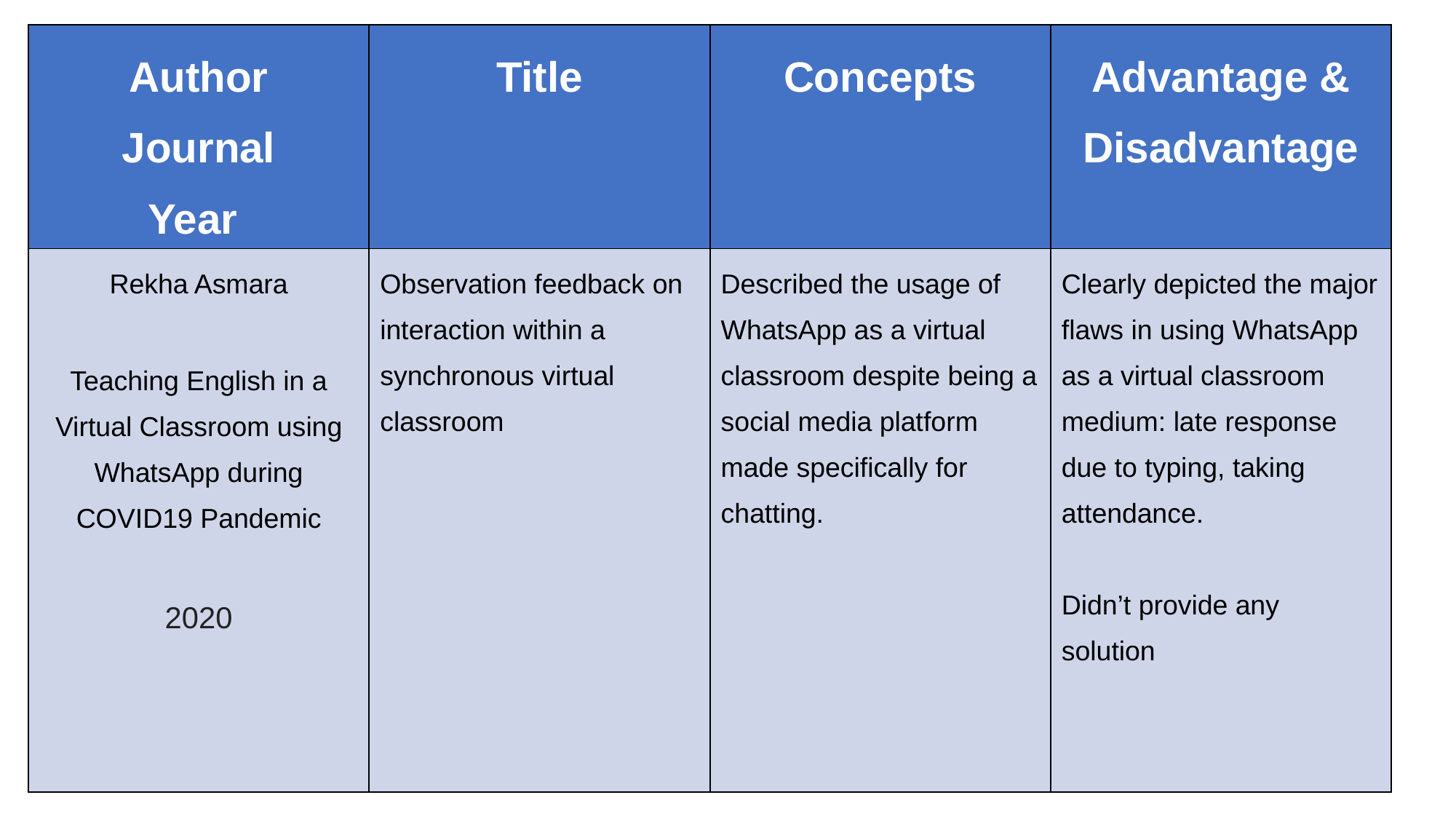

| Author Journal Year | Title | Concepts | Advantage & Disadvantage |
| --- | --- | --- | --- |
| Rekha Asmara Teaching English in a Virtual Classroom using WhatsApp during COVID19 Pandemic 2020 | Observation feedback on interaction within a synchronous virtual classroom | Described the usage of WhatsApp as a virtual classroom despite being a social media platform made specifically for chatting. | Clearly depicted the major flaws in using WhatsApp as a virtual classroom medium: late response due to typing, taking attendance. Didn’t provide any solution |